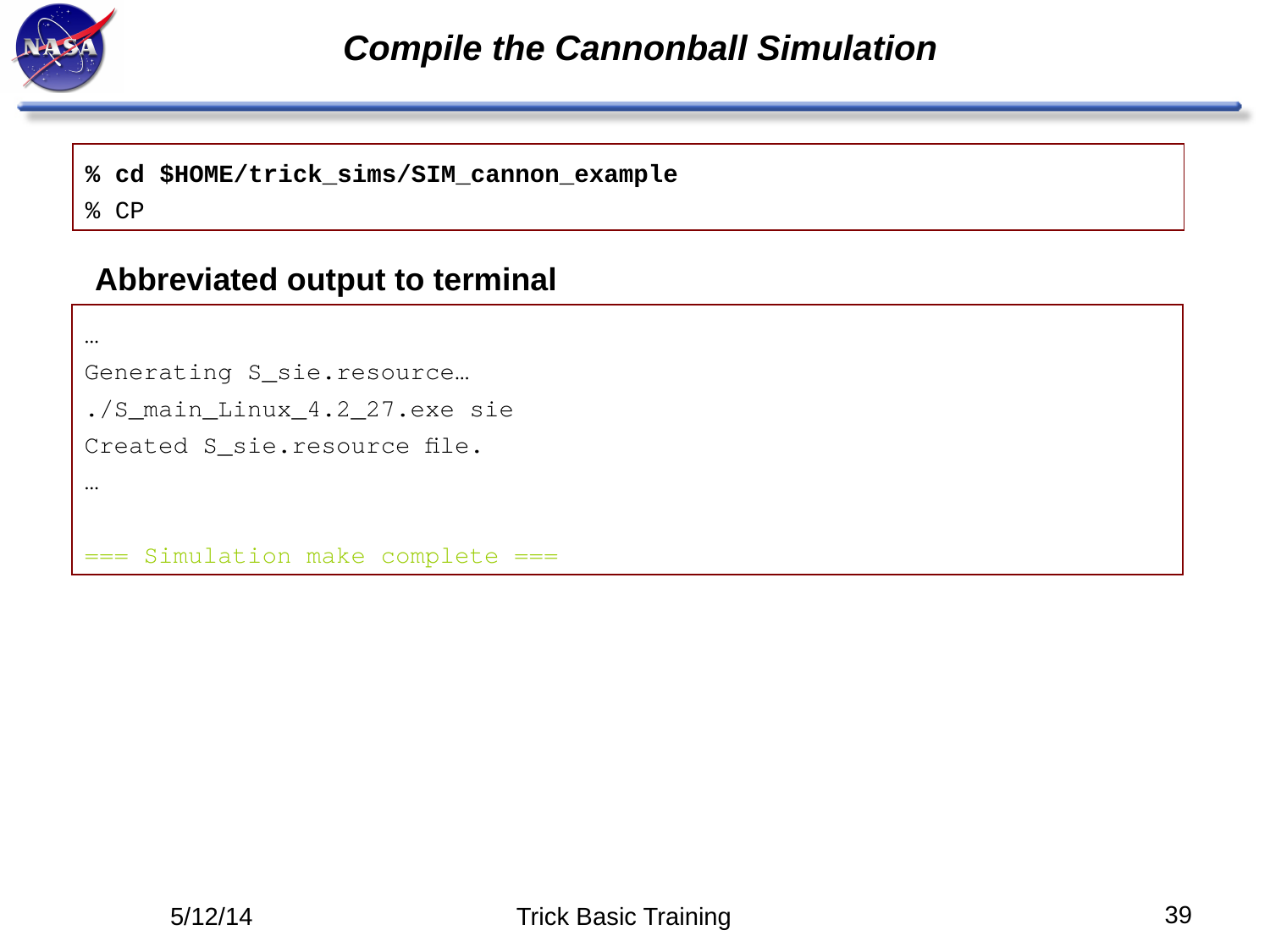

# Compile the Cannonball Simulation
% cd $HOME/trick_sims/SIM_cannon_example
% CP
 Abbreviated output to terminal
…
Generating S_sie.resource…
./S_main_Linux_4.2_27.exe sie
Created S_sie.resource file.
…

=== Simulation make complete ===
39
5/12/14
Trick Basic Training